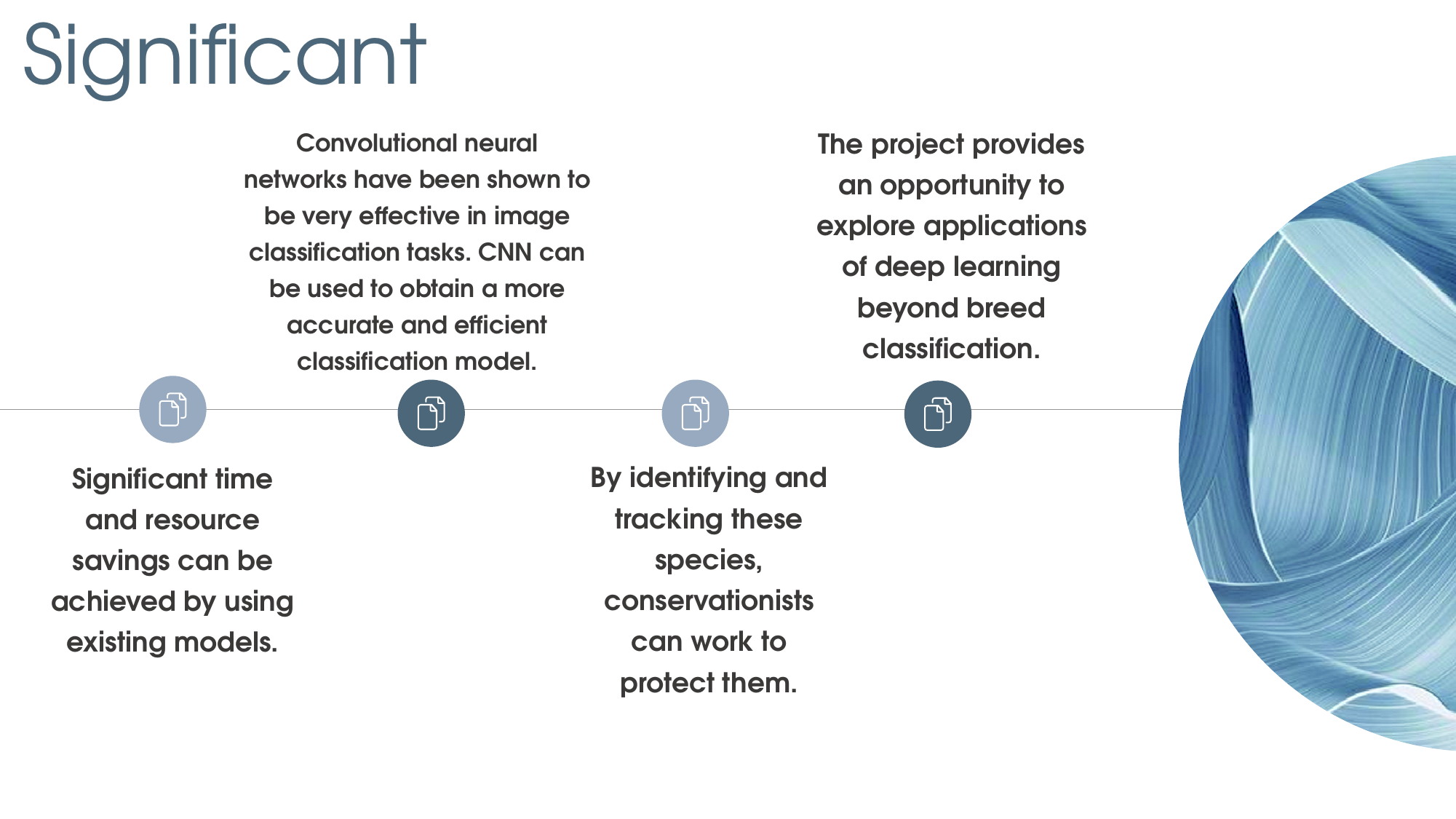

Significant
The project provides an opportunity to explore applications of deep learning beyond breed classification.
Convolutional neural networks have been shown to be very effective in image classification tasks. CNN can be used to obtain a more accurate and efficient classification model.

By identifying and tracking these species, conservationists can work to protect them.
Significant time and resource savings can be achieved by using existing models.